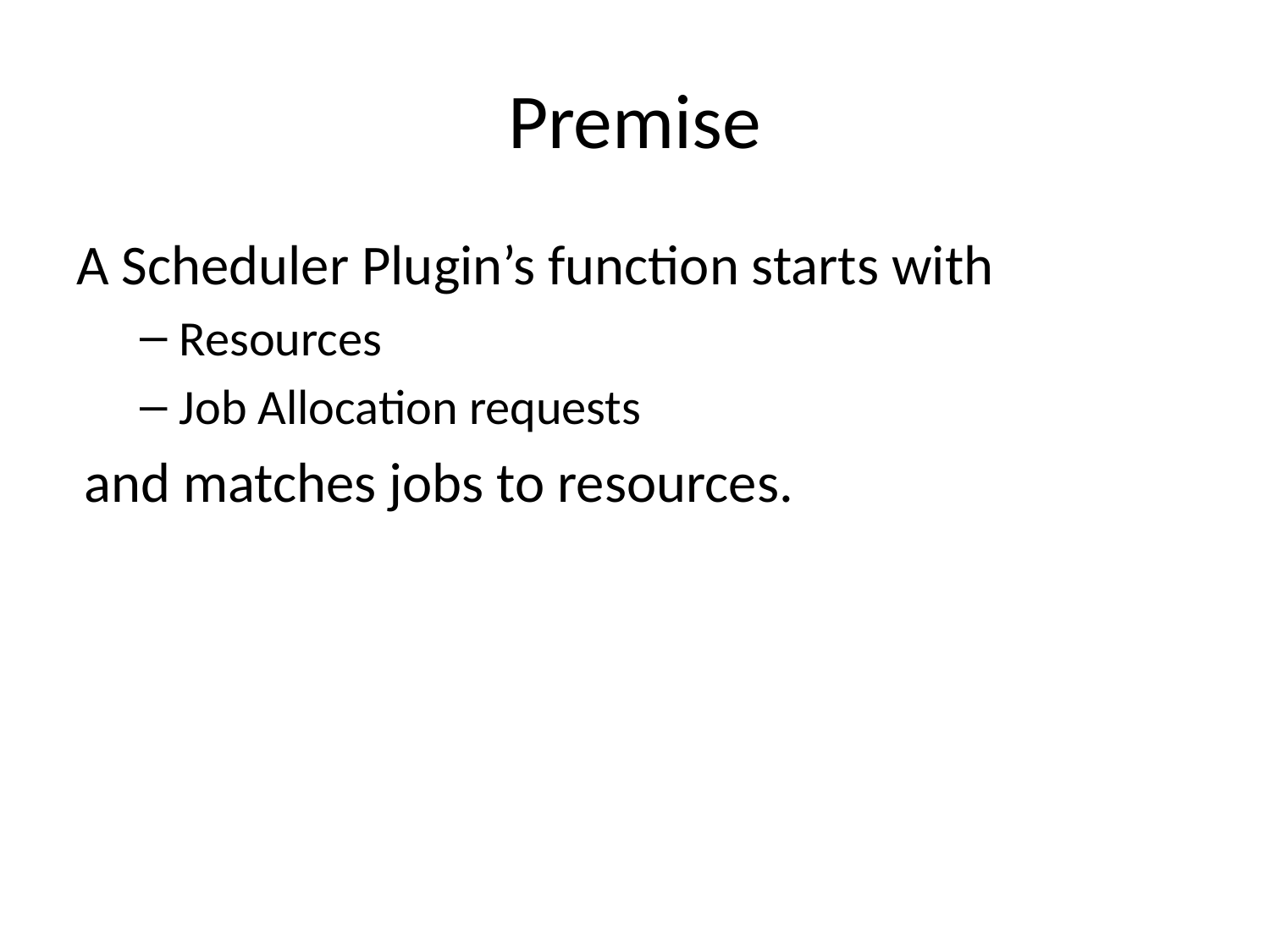

# Premise
A Scheduler Plugin’s function starts with
Resources
Job Allocation requests
and matches jobs to resources.